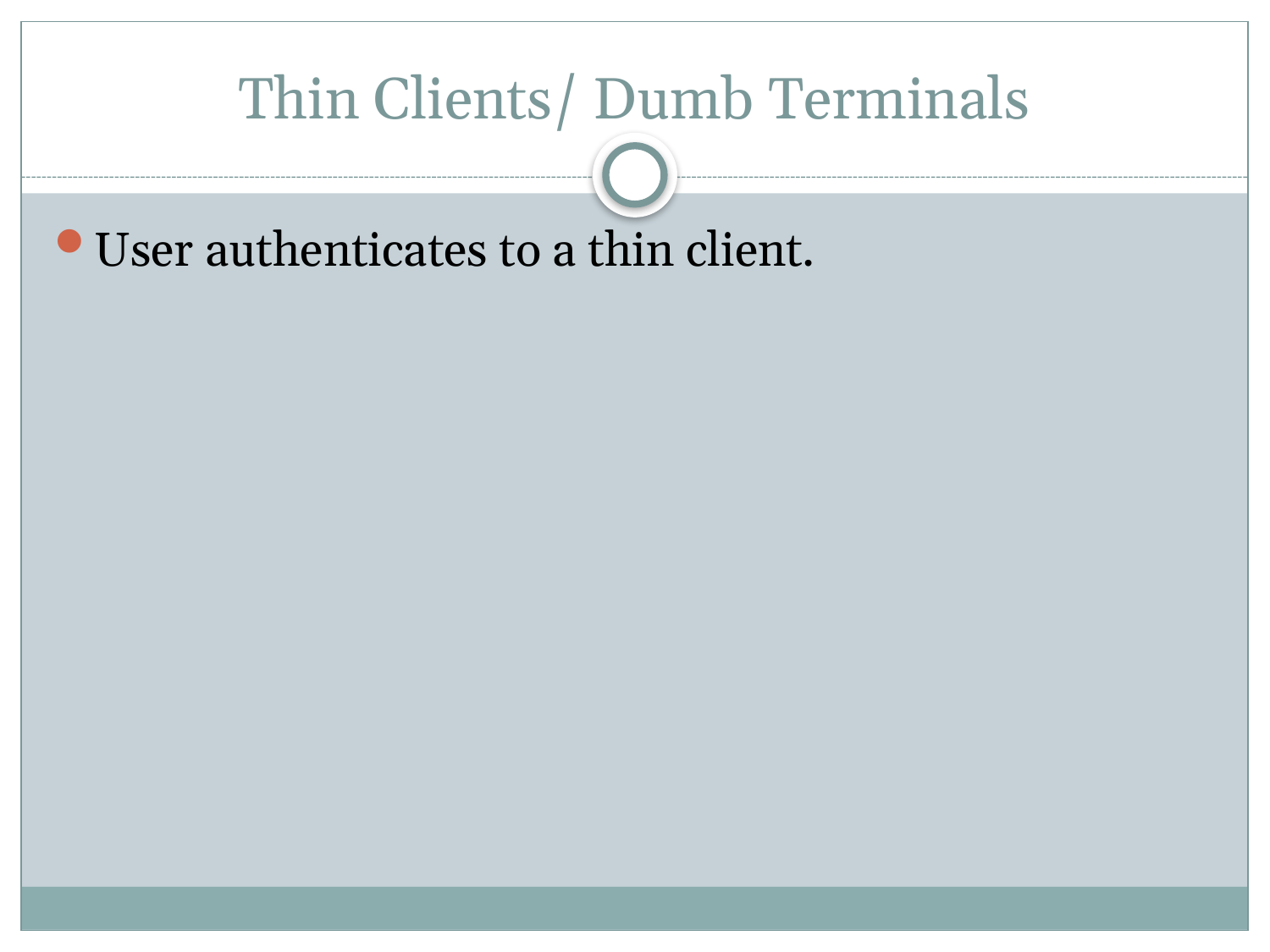

# Thin Clients/ Dumb Terminals
User authenticates to a thin client.